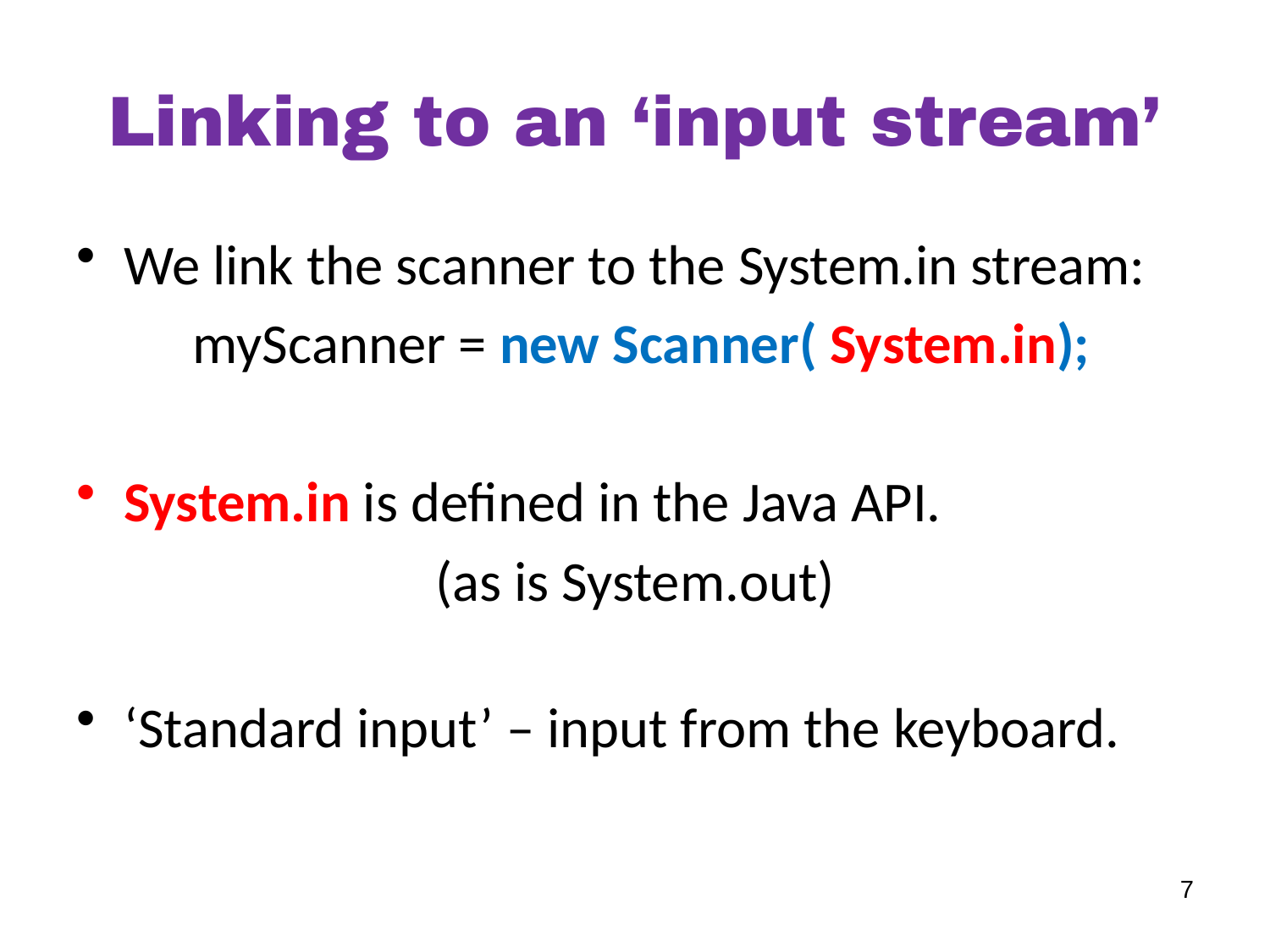

# Linking to an ‘input stream’
We link the scanner to the System.in stream:
 myScanner = new Scanner( System.in);

System.in is defined in the Java API.
(as is System.out)
‘Standard input’ – input from the keyboard.
7